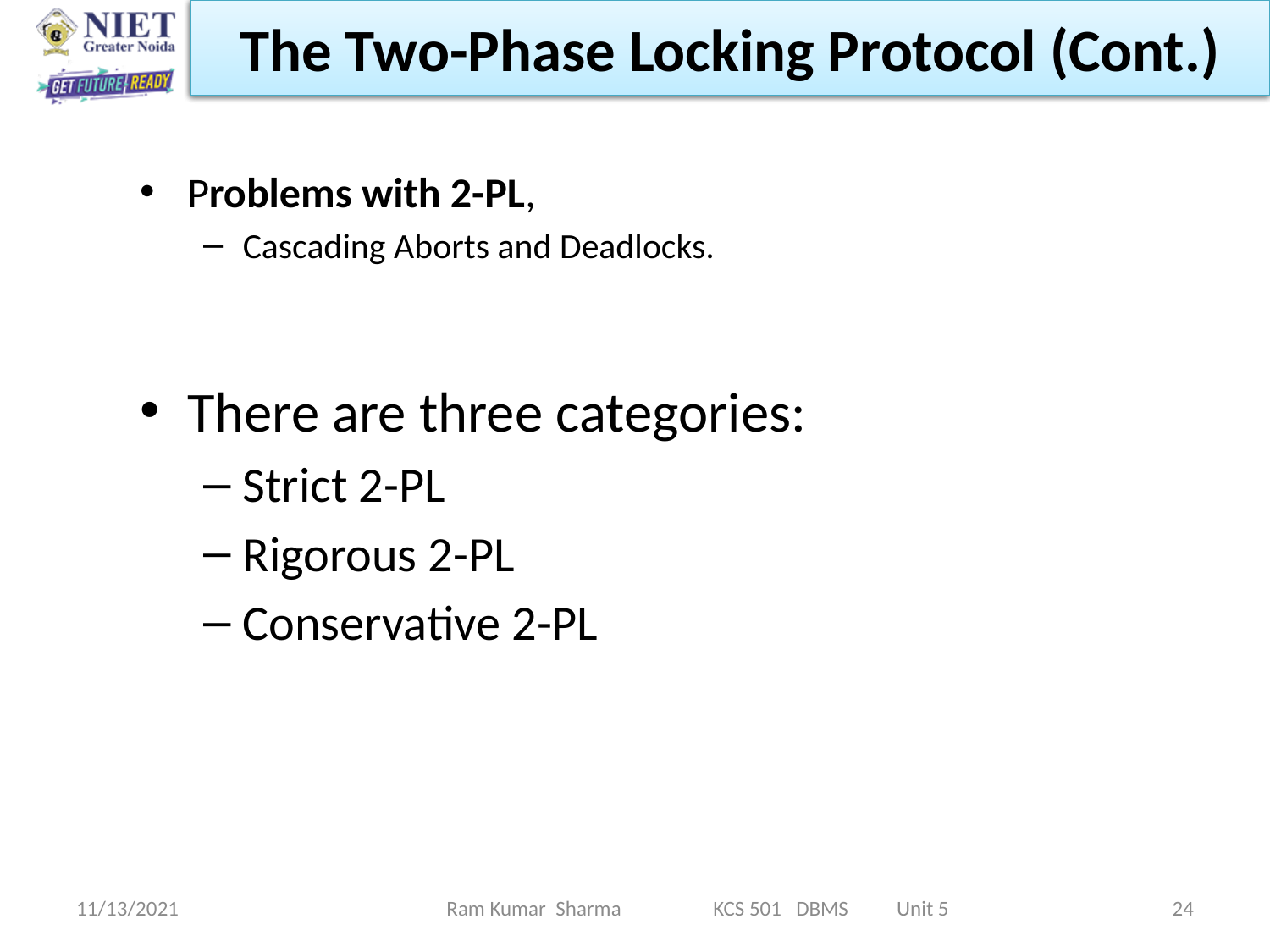

The Two-Phase Locking Protocol (Cont.)
Problems with 2-PL,
Cascading Aborts and Deadlocks.

There are three categories:
Strict 2-PL
Rigorous 2-PL
Conservative 2-PL

Ram Kumar  Sharma                   KCS 501   DBMS          Unit 5
11/13/2021
24